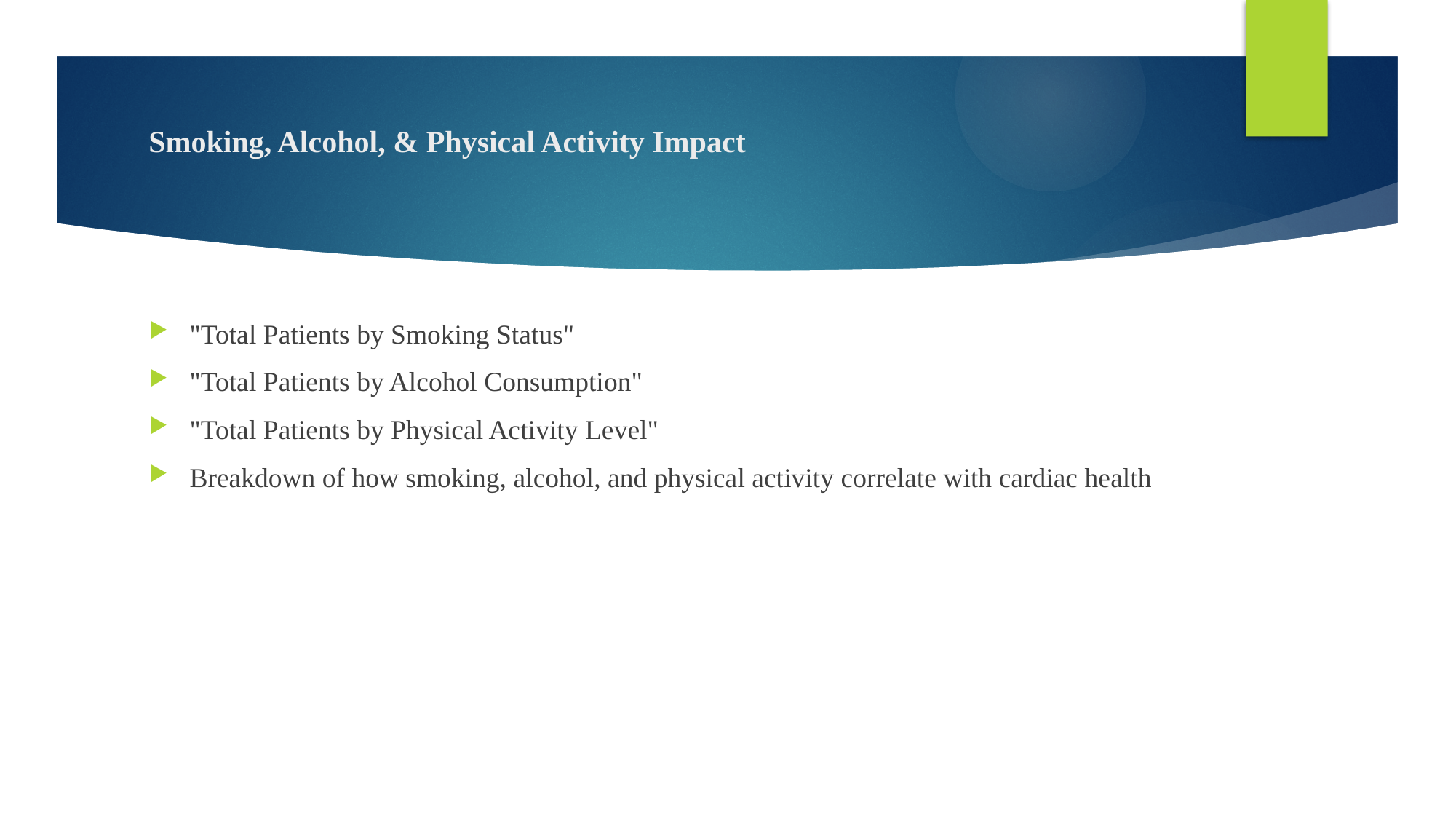

# Smoking, Alcohol, & Physical Activity Impact
"Total Patients by Smoking Status"
"Total Patients by Alcohol Consumption"
"Total Patients by Physical Activity Level"
Breakdown of how smoking, alcohol, and physical activity correlate with cardiac health